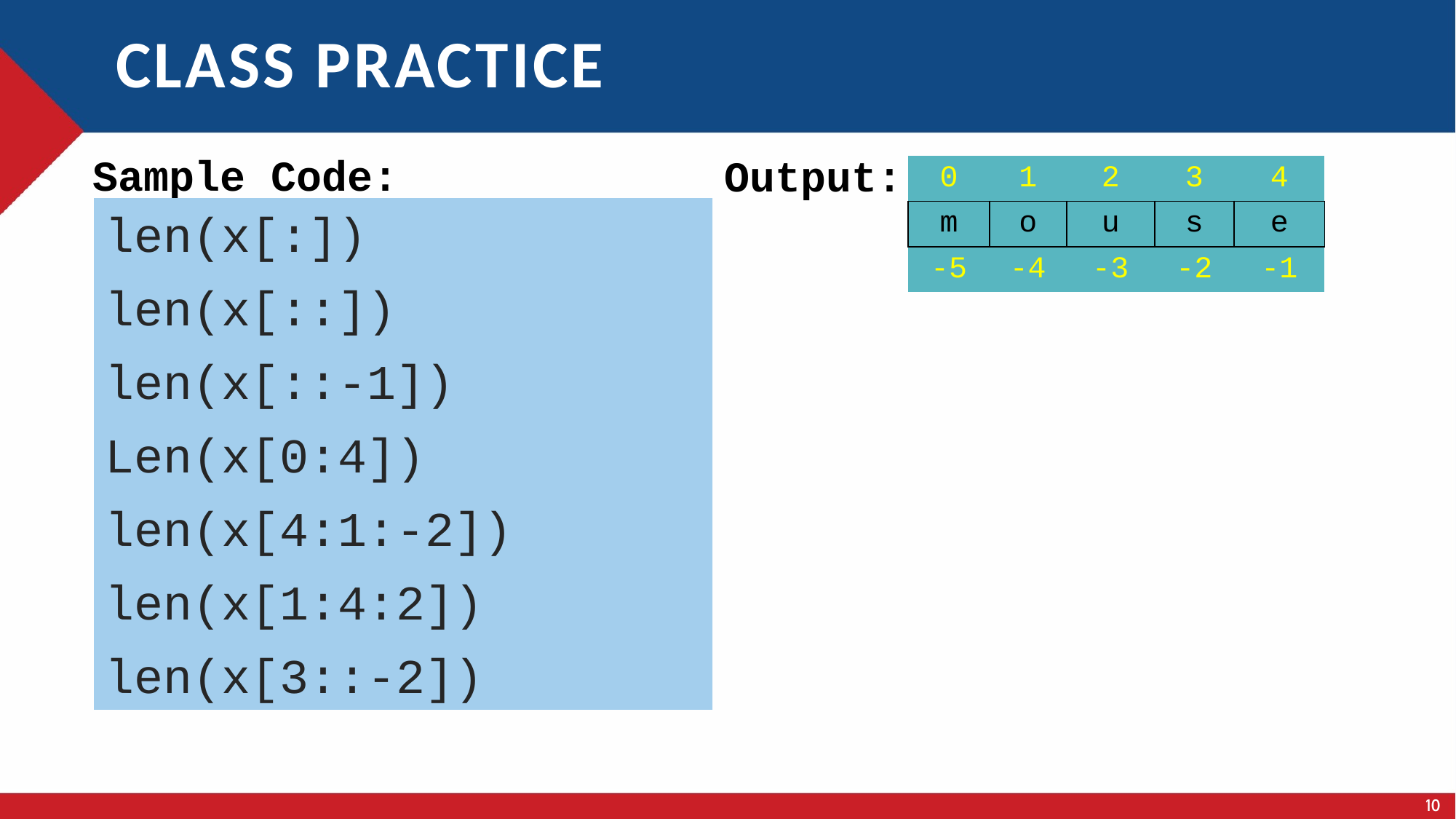

# Class practice
| 0 | 1 | 2 | 3 | 4 |
| --- | --- | --- | --- | --- |
| m | o | u | s | e |
| -5 | -4 | -3 | -2 | -1 |
len(x[:])
len(x[::])
len(x[::-1])
Len(x[0:4])
len(x[4:1:-2])
len(x[1:4:2])
len(x[3::-2])

10